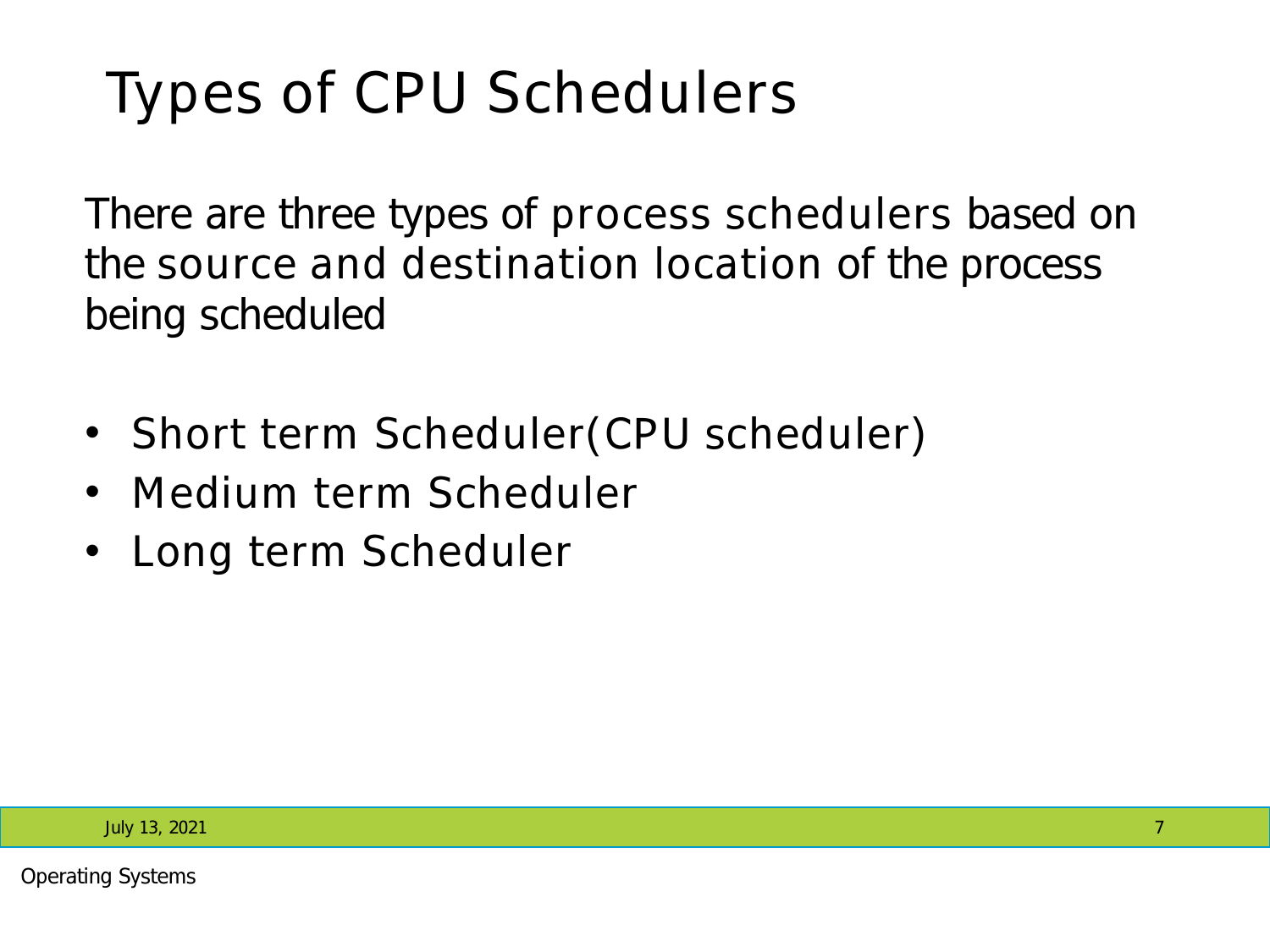

# Types of CPU Schedulers
There are three types of process schedulers based on the source and destination location of the process being scheduled

Short term Scheduler(CPU scheduler)
Medium term Scheduler
Long term Scheduler
July 13, 2021
7
Operating Systems